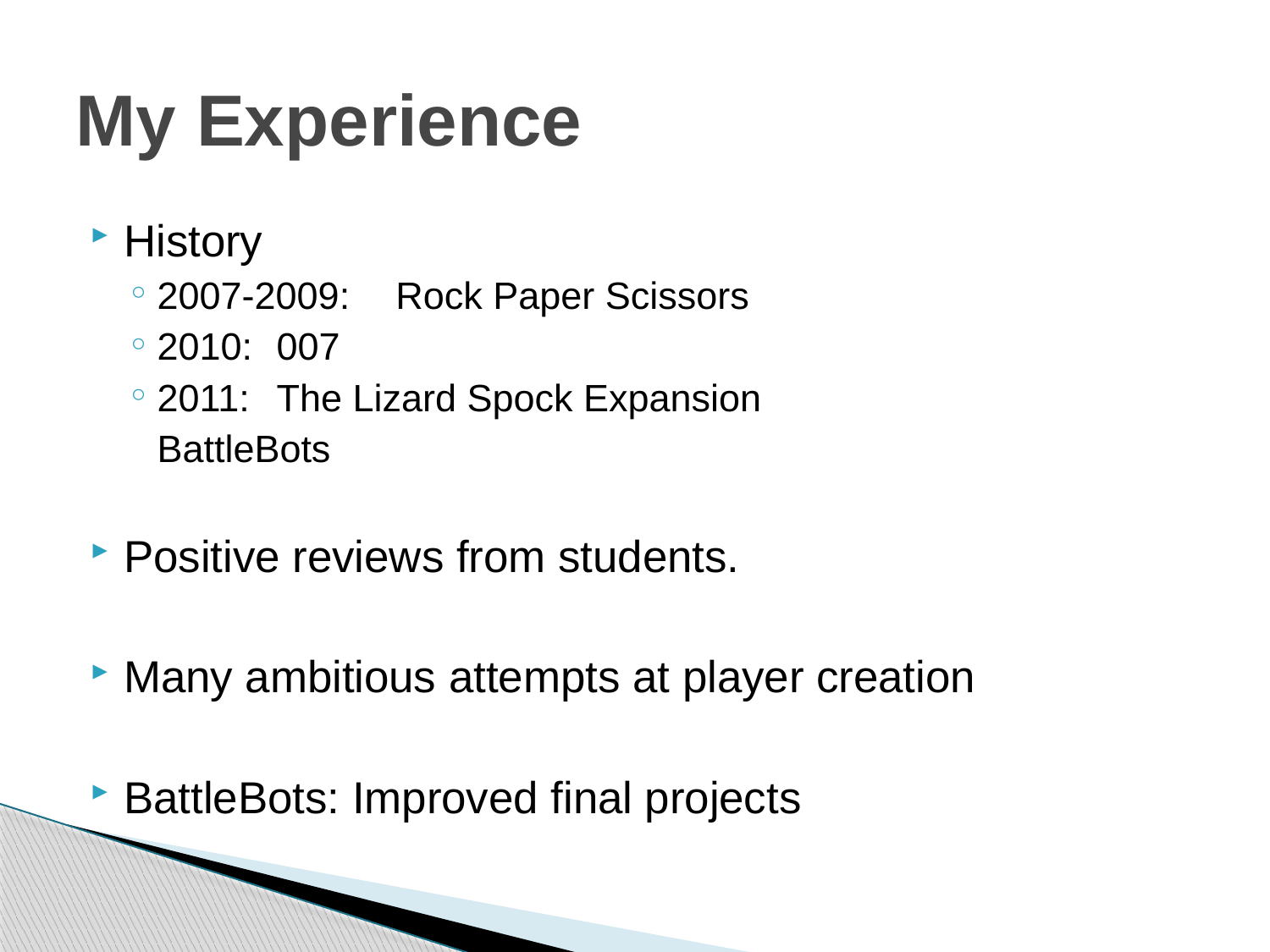

# My Experience
History
2007-2009: 	Rock Paper Scissors
2010: 		007
2011: 		The Lizard Spock Expansion
				BattleBots

Positive reviews from students.

Many ambitious attempts at player creation

BattleBots: Improved final projects